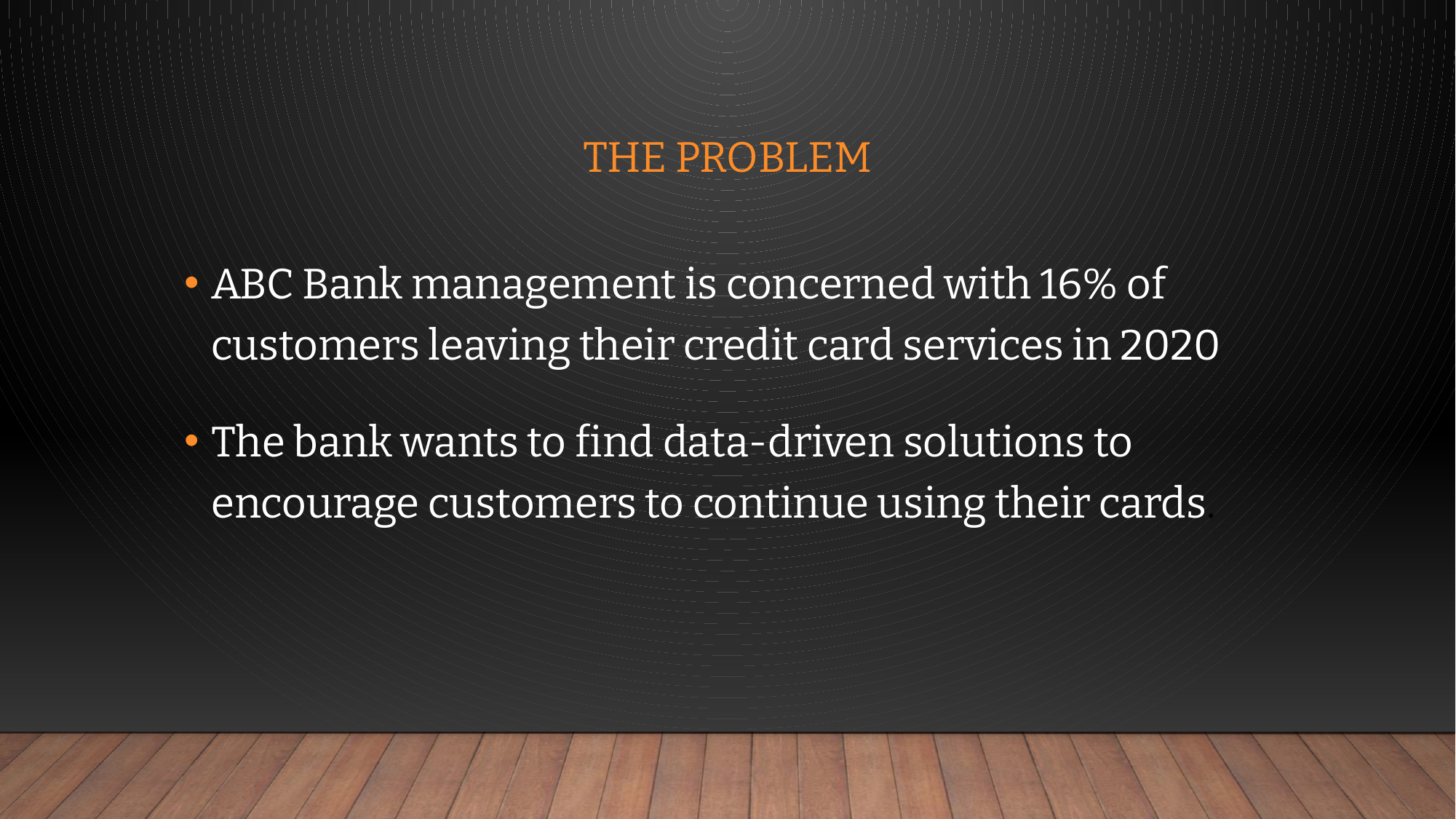

# The problem
ABC Bank management is concerned with 16% of customers leaving their credit card services in 2020
The bank wants to find data-driven solutions to encourage customers to continue using their cards.